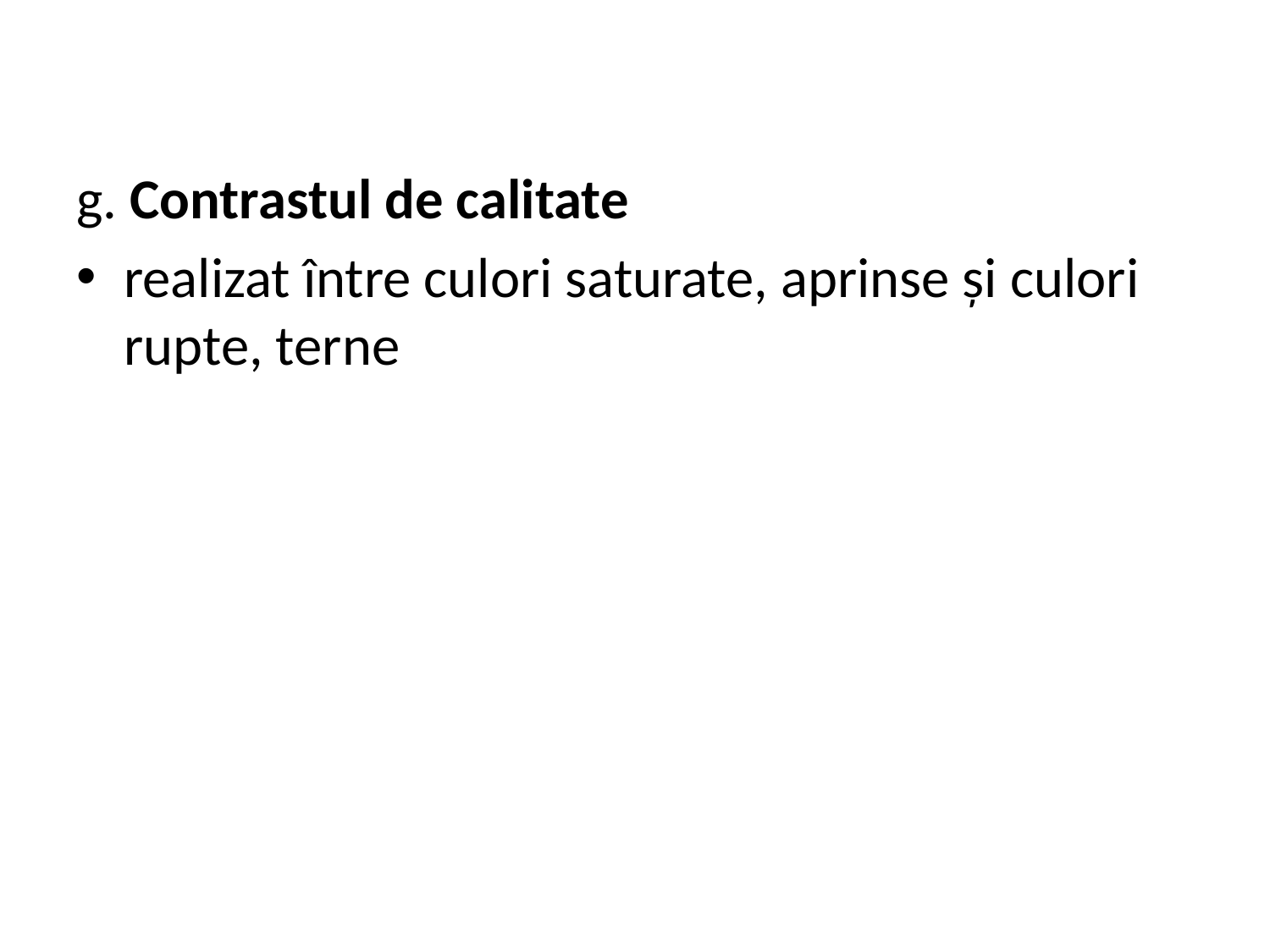

g. Contrastul de calitate
realizat între culori saturate, aprinse și culori rupte, terne